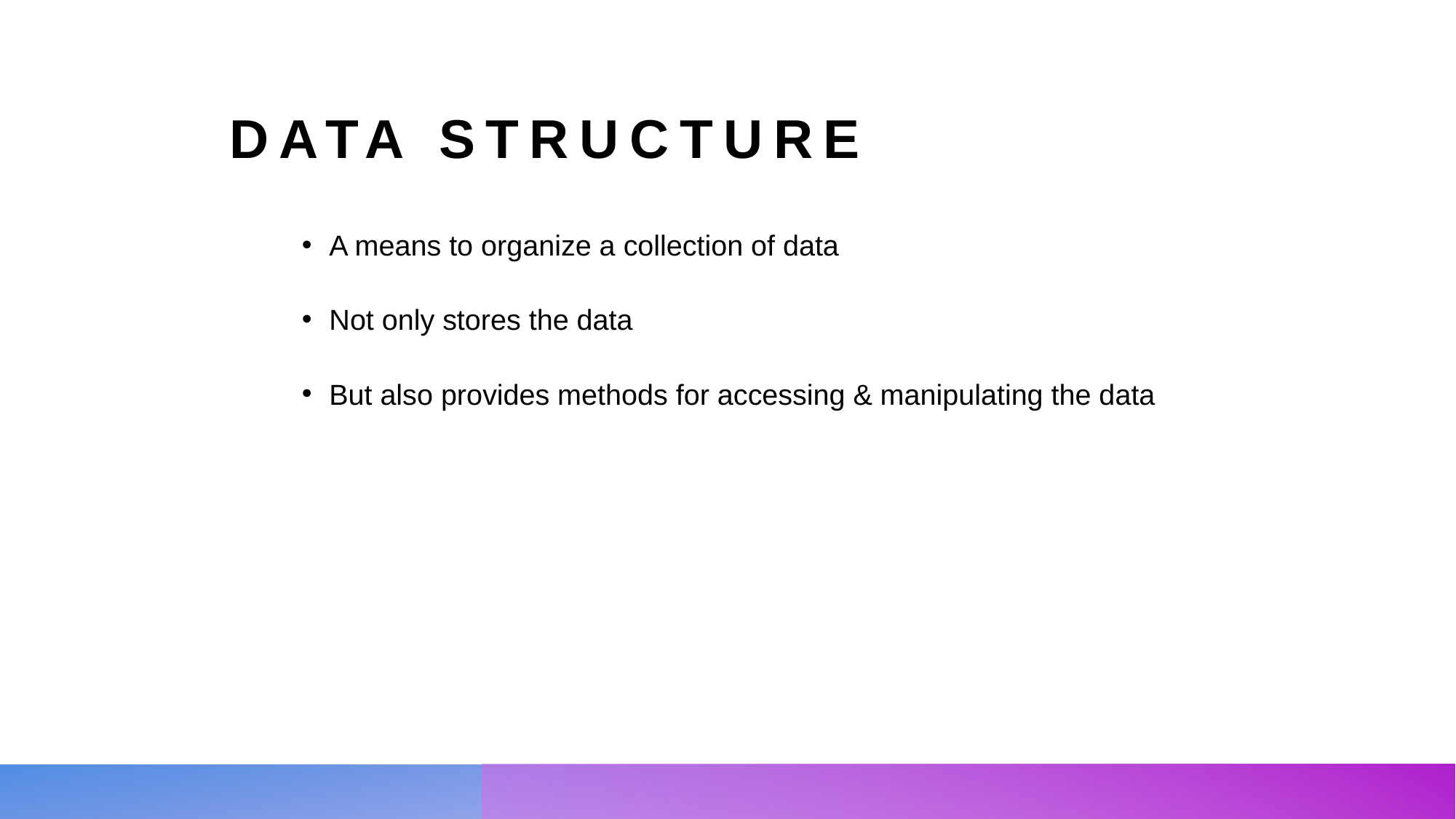

Data Structure
A means to organize a collection of data
Not only stores the data
But also provides methods for accessing & manipulating the data